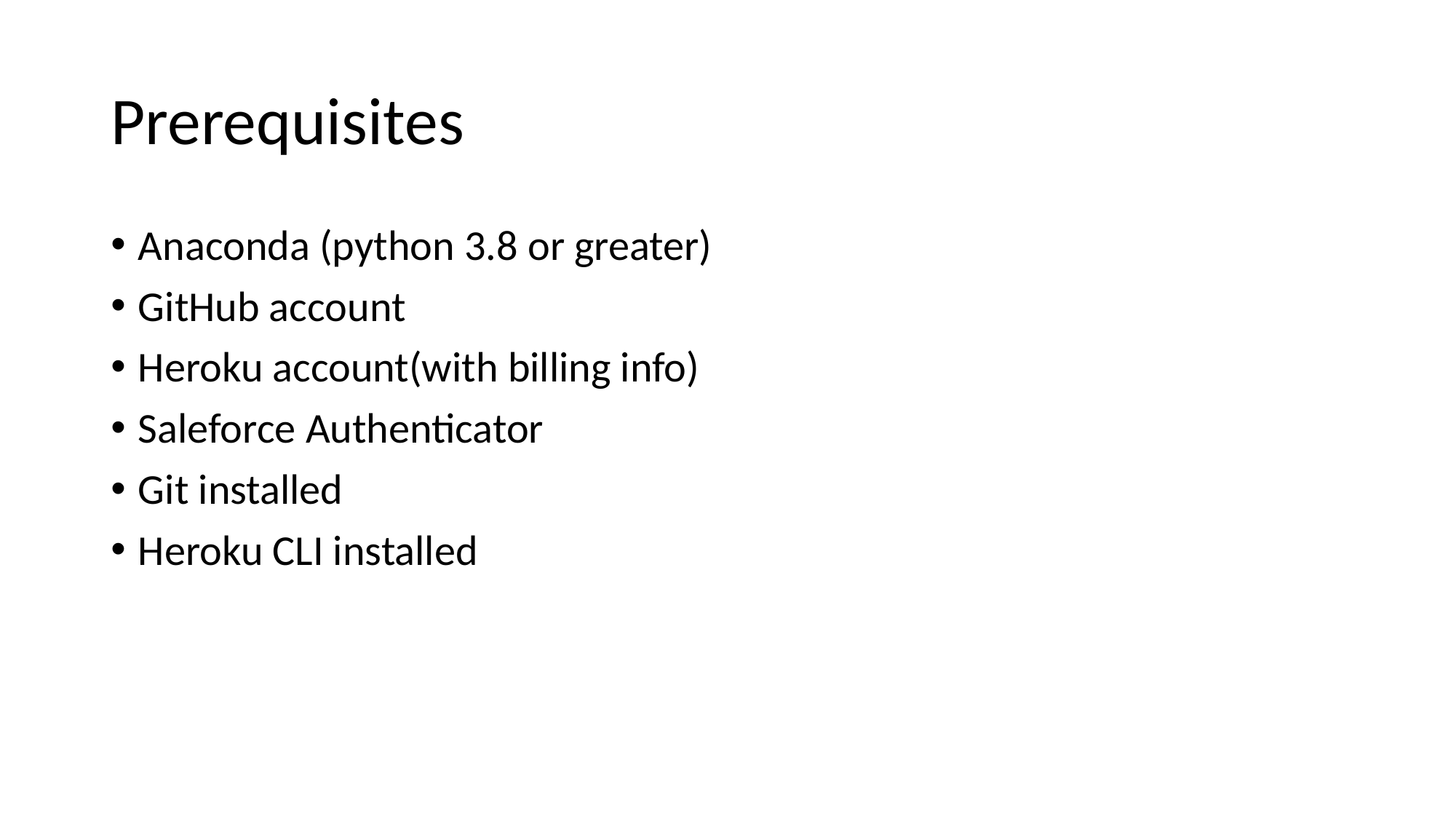

# Prerequisites
Anaconda (python 3.8 or greater)
GitHub account
Heroku account(with billing info)
Saleforce Authenticator
Git installed
Heroku CLI installed